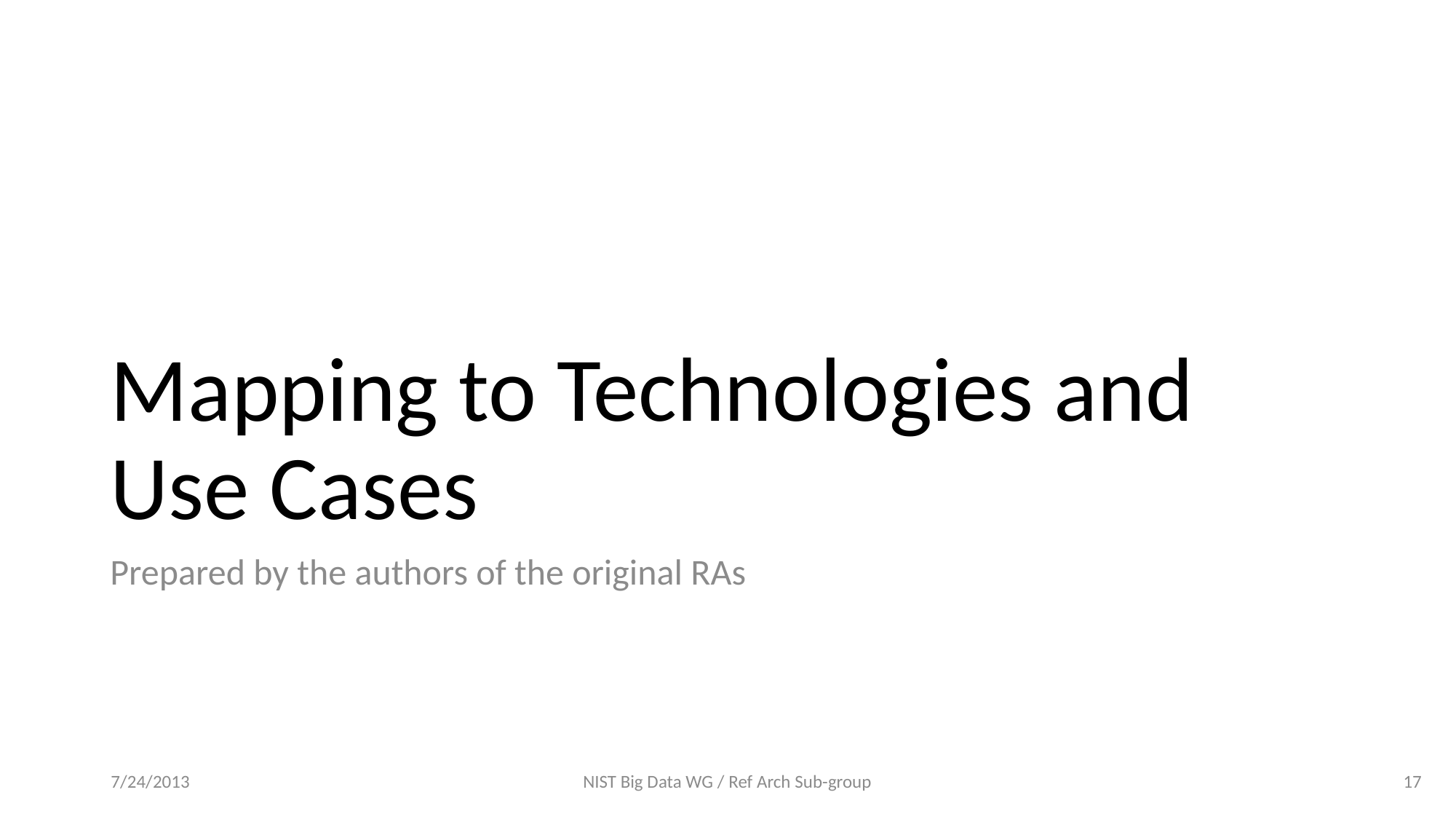

# Mapping to Technologies and Use Cases
Prepared by the authors of the original RAs
7/24/2013
NIST Big Data WG / Ref Arch Sub-group
17